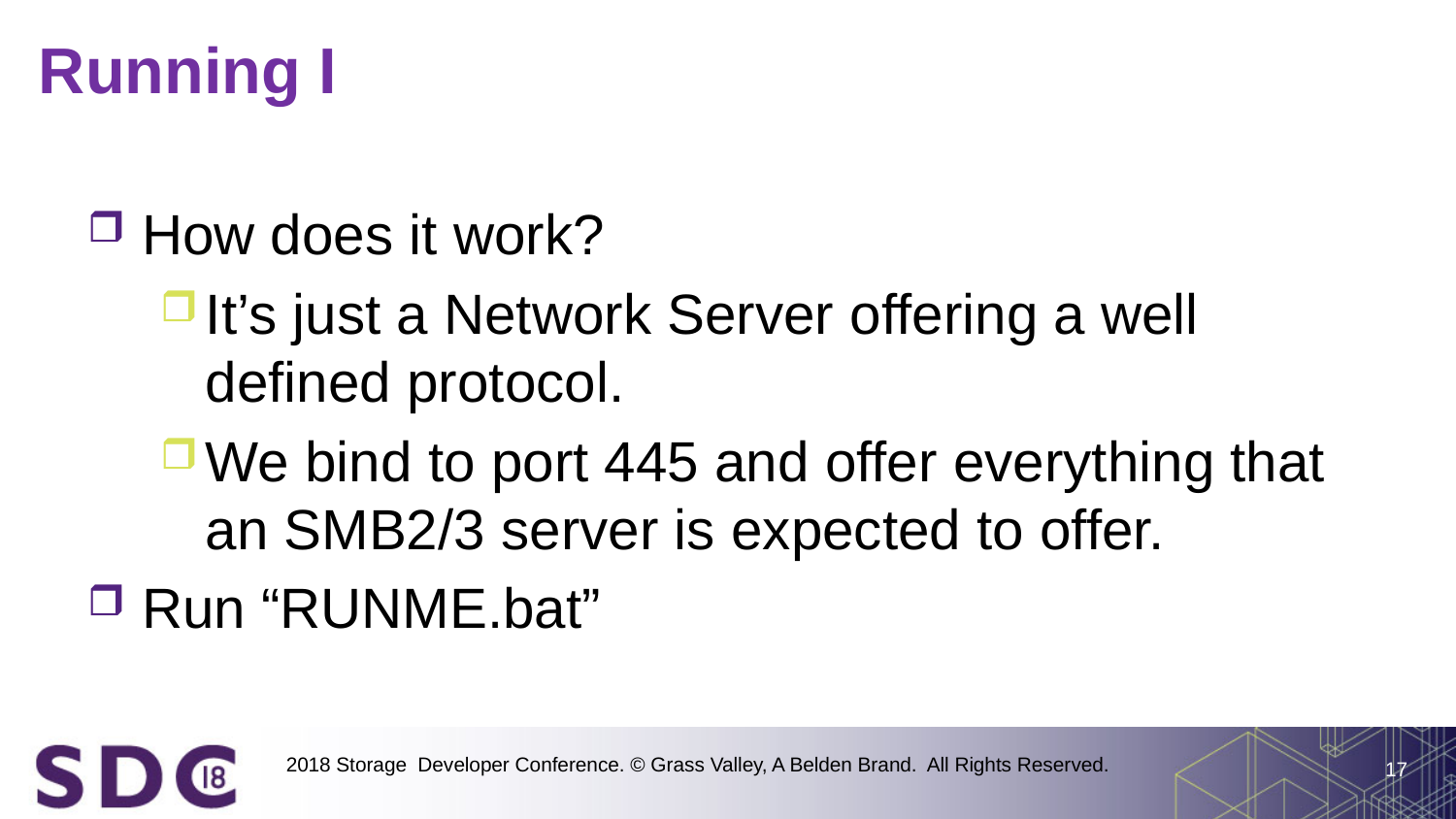

# Running I
How does it work?
It’s just a Network Server offering a well defined protocol.
We bind to port 445 and offer everything that an SMB2/3 server is expected to offer.
Run “RUNME.bat”